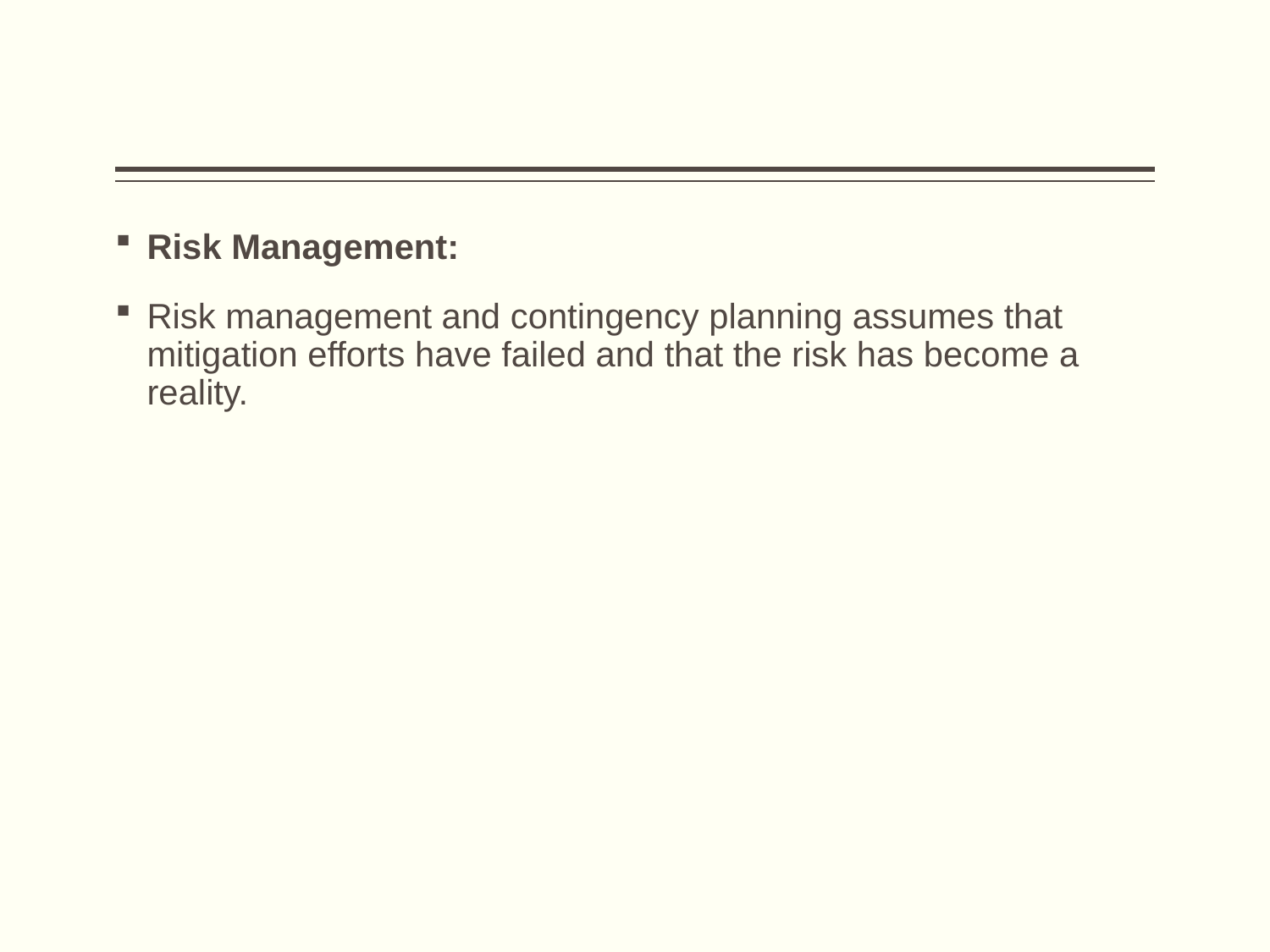

#
Risk Management:
Risk management and contingency planning assumes that mitigation efforts have failed and that the risk has become a reality.